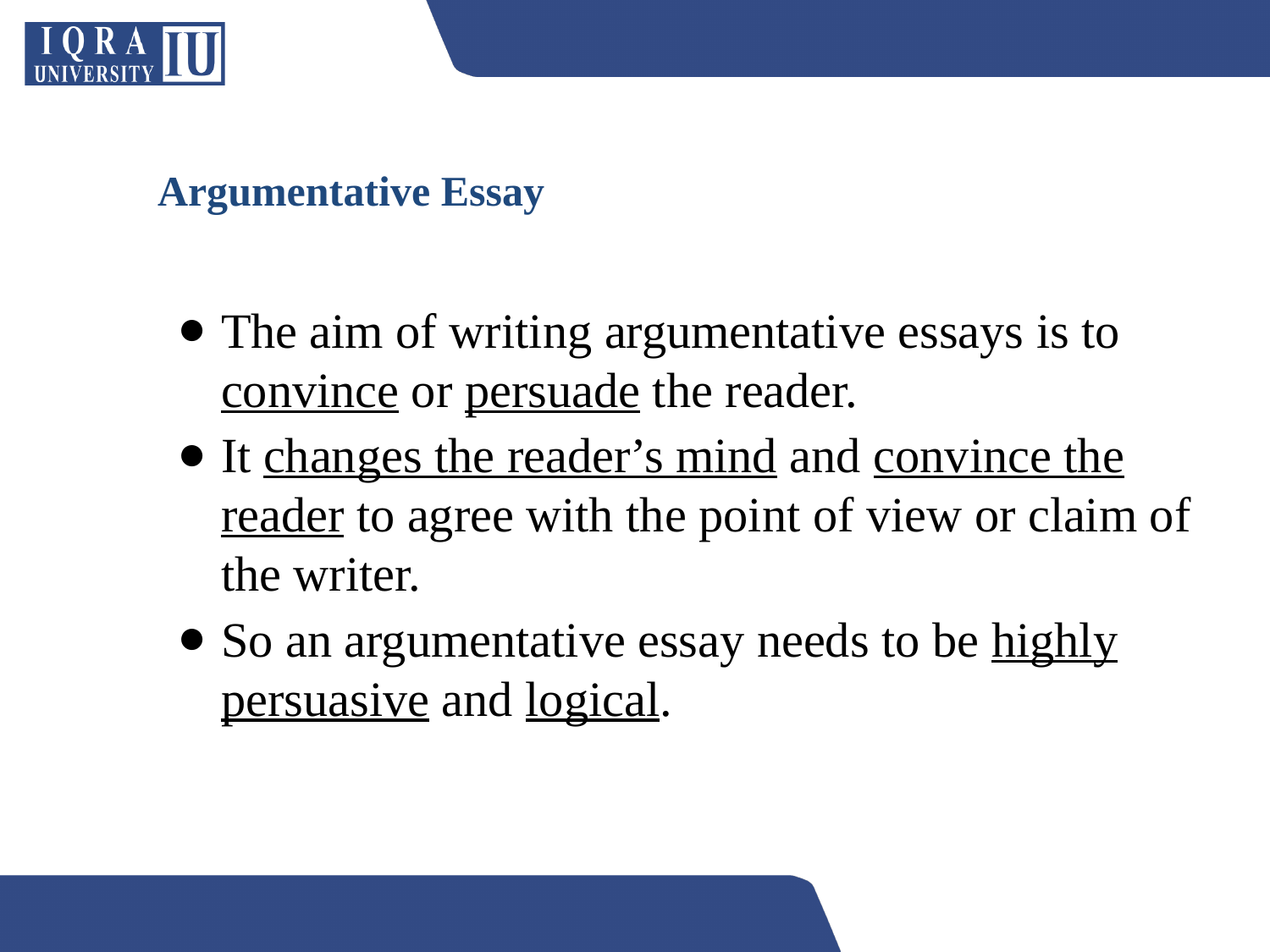

# Argumentative Essay
The aim of writing argumentative essays is to convince or persuade the reader.
It changes the reader’s mind and convince the reader to agree with the point of view or claim of the writer.
So an argumentative essay needs to be highly persuasive and logical.